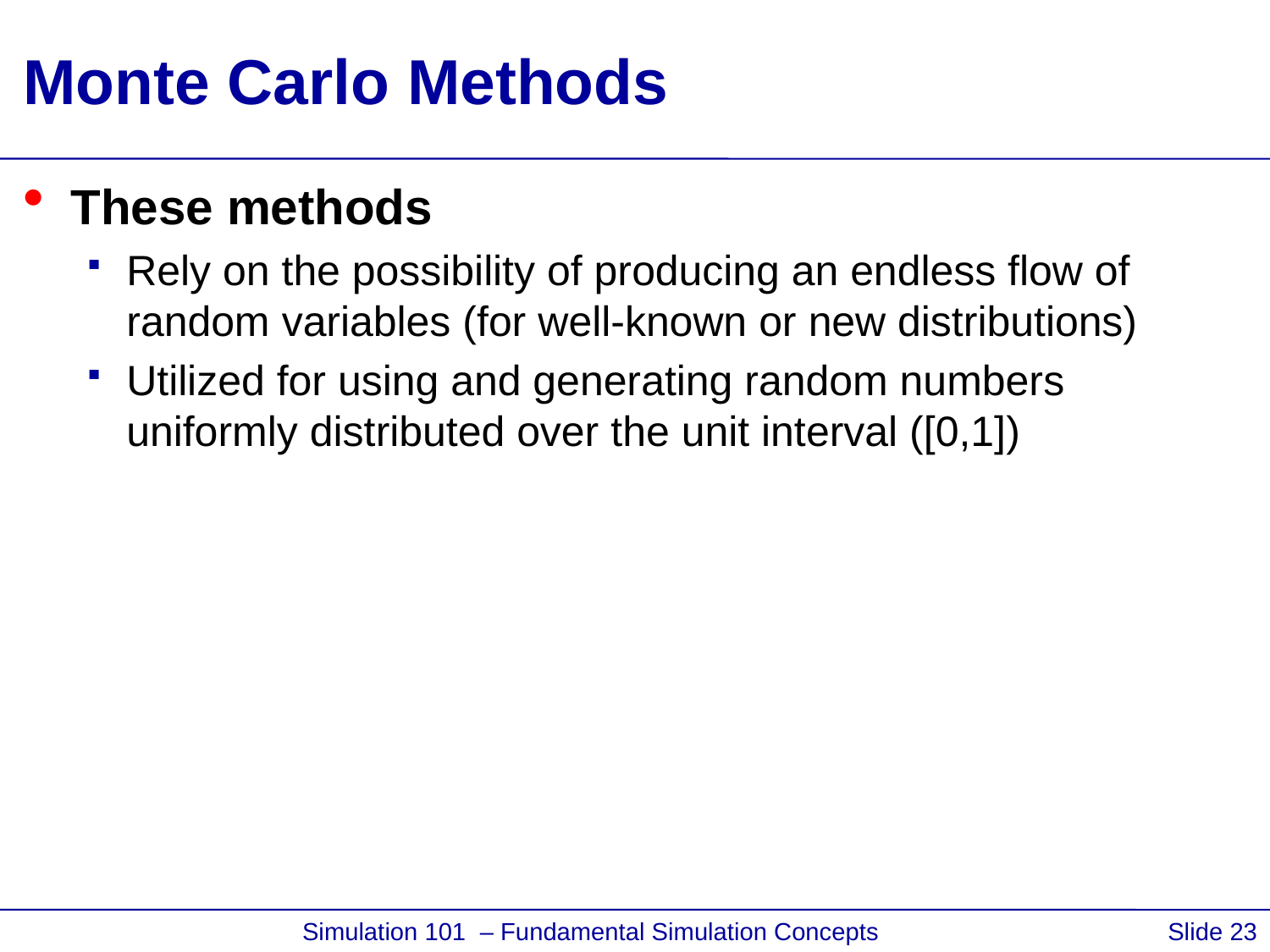

# Monte Carlo Methods
These methods
Rely on the possibility of producing an endless flow of random variables (for well-known or new distributions)
Utilized for using and generating random numbers uniformly distributed over the unit interval ([0,1])

 Simulation 101  – Fundamental Simulation Concepts
Slide 23